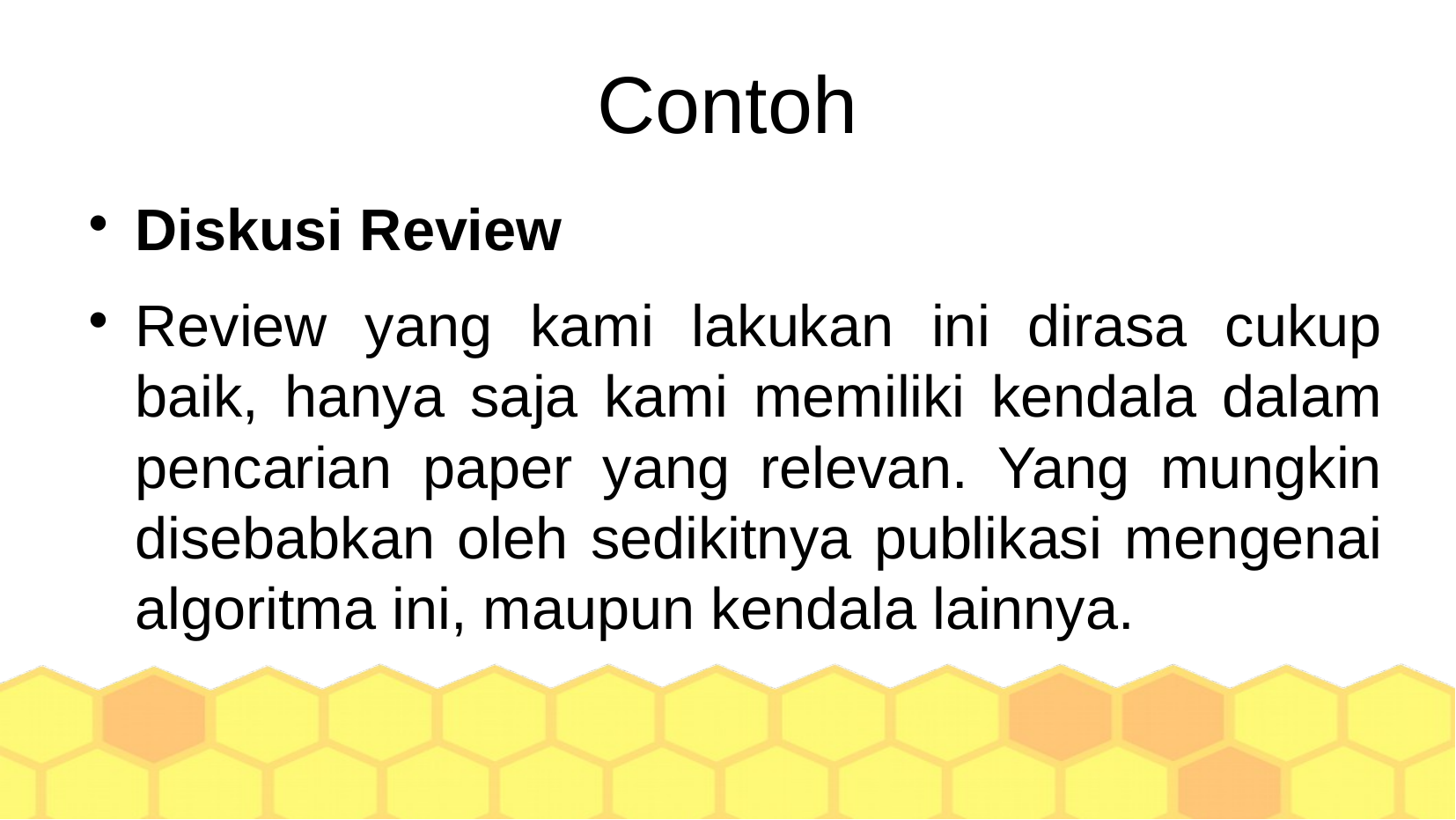

Contoh
Diskusi Review
Review yang kami lakukan ini dirasa cukup baik, hanya saja kami memiliki kendala dalam pencarian paper yang relevan. Yang mungkin disebabkan oleh sedikitnya publikasi mengenai algoritma ini, maupun kendala lainnya.